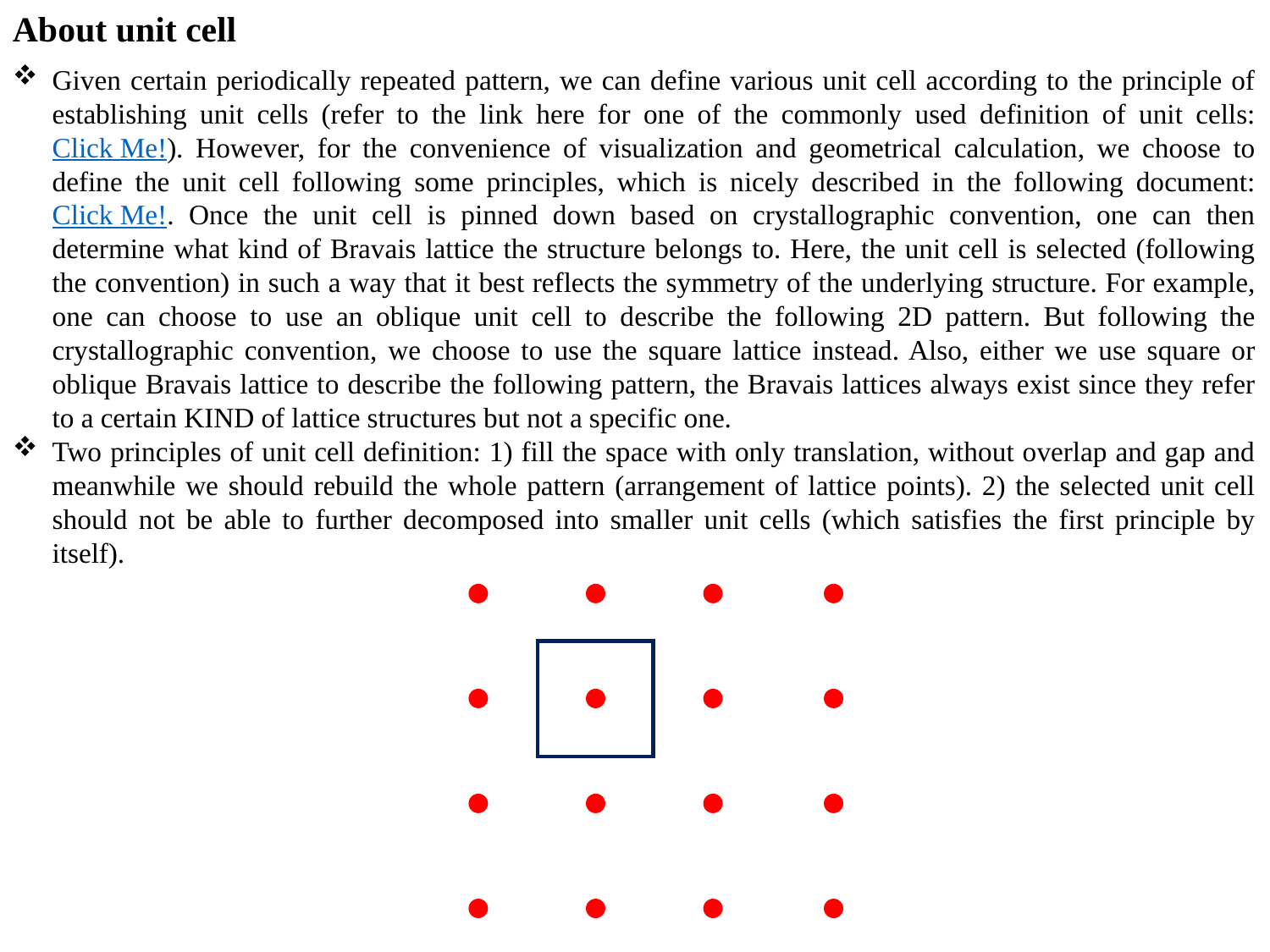

About unit cell
Given certain periodically repeated pattern, we can define various unit cell according to the principle of establishing unit cells (refer to the link here for one of the commonly used definition of unit cells: Click Me!). However, for the convenience of visualization and geometrical calculation, we choose to define the unit cell following some principles, which is nicely described in the following document: Click Me!. Once the unit cell is pinned down based on crystallographic convention, one can then determine what kind of Bravais lattice the structure belongs to. Here, the unit cell is selected (following the convention) in such a way that it best reflects the symmetry of the underlying structure. For example, one can choose to use an oblique unit cell to describe the following 2D pattern. But following the crystallographic convention, we choose to use the square lattice instead. Also, either we use square or oblique Bravais lattice to describe the following pattern, the Bravais lattices always exist since they refer to a certain KIND of lattice structures but not a specific one.
Two principles of unit cell definition: 1) fill the space with only translation, without overlap and gap and meanwhile we should rebuild the whole pattern (arrangement of lattice points). 2) the selected unit cell should not be able to further decomposed into smaller unit cells (which satisfies the first principle by itself).